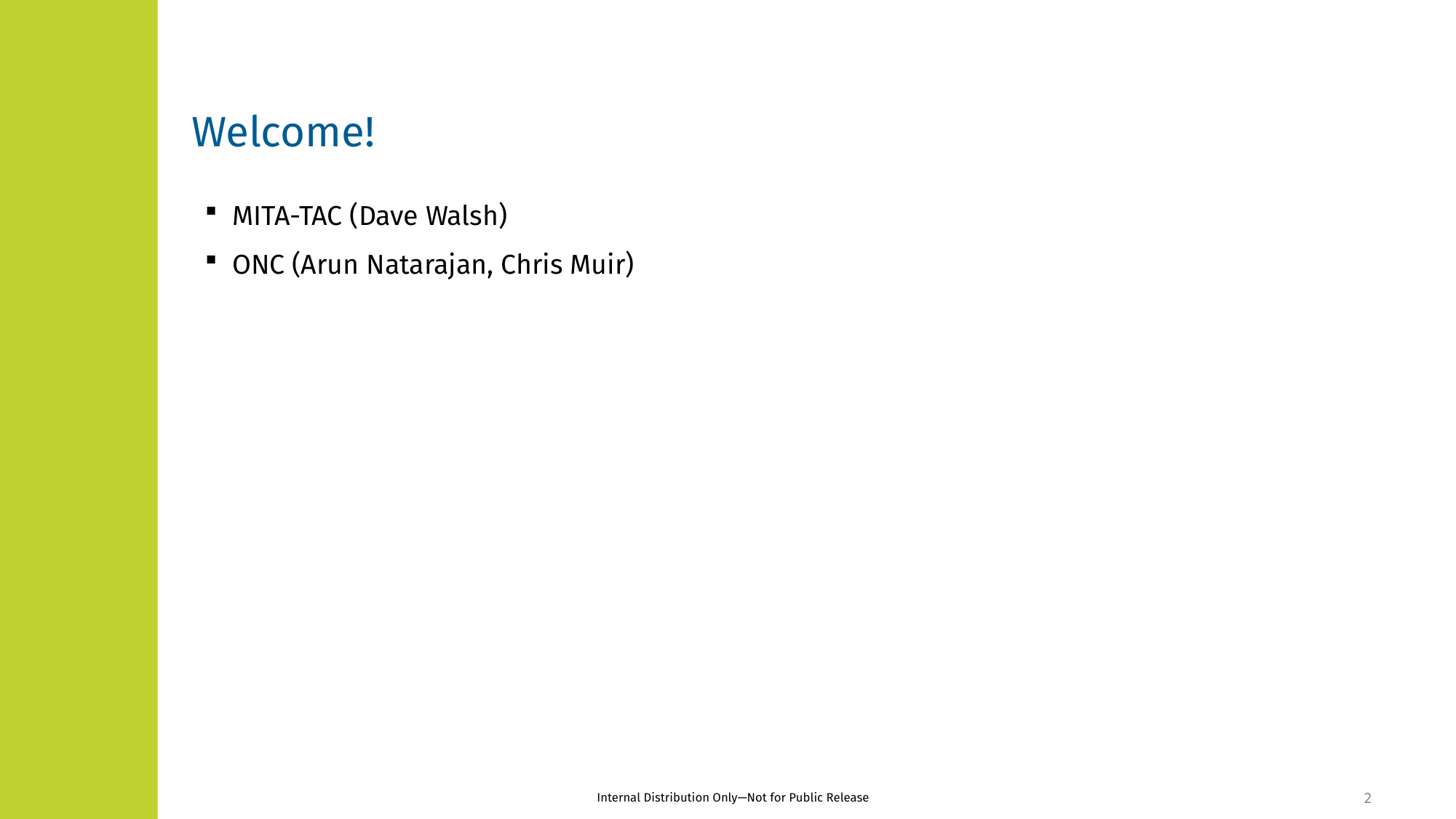

# Welcome!
MITA-TAC (Dave Walsh)
ONC (Arun Natarajan, Chris Muir)
2